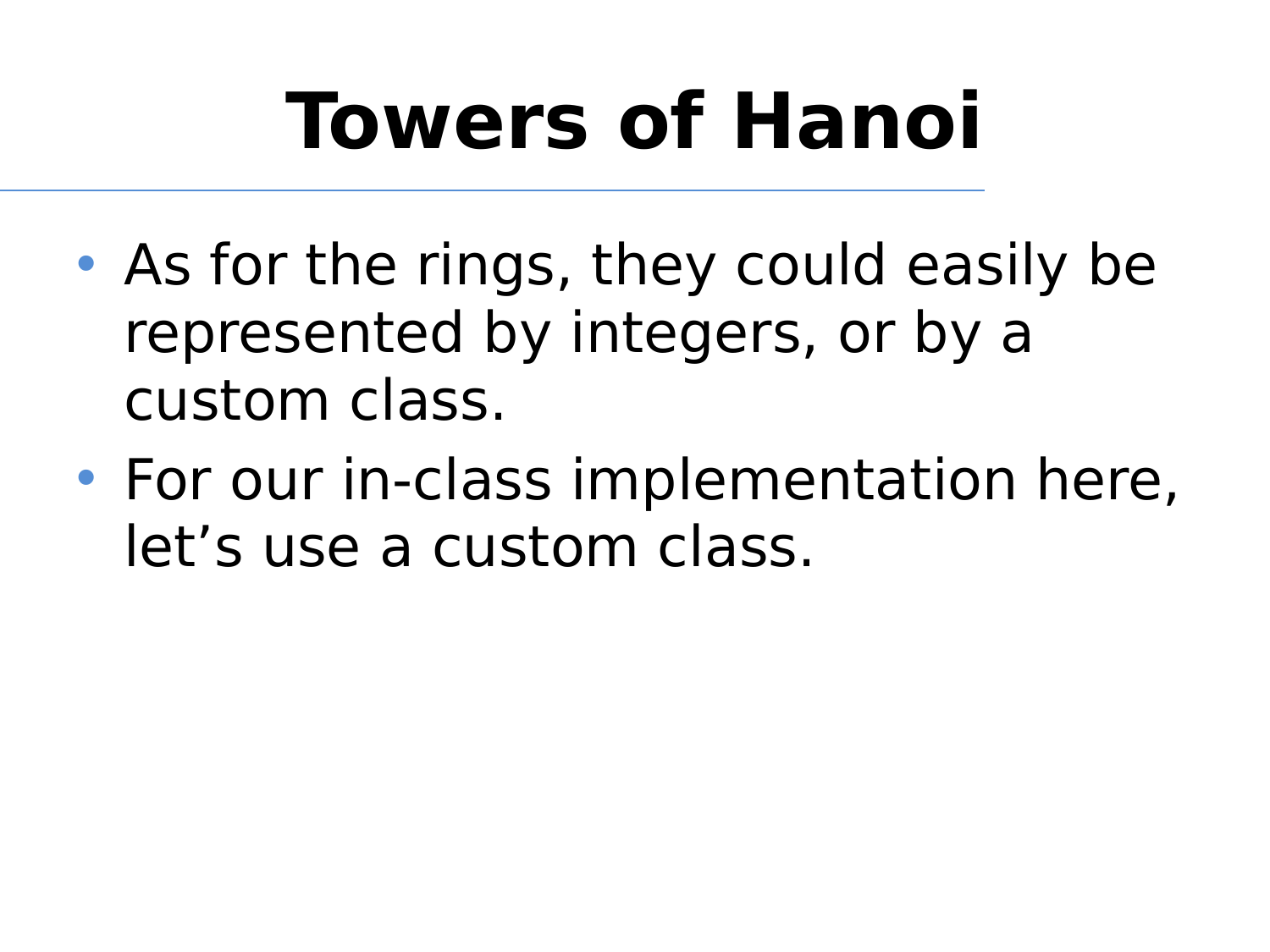

# Towers of Hanoi
As for the rings, they could easily be represented by integers, or by a custom class.
For our in-class implementation here, let’s use a custom class.